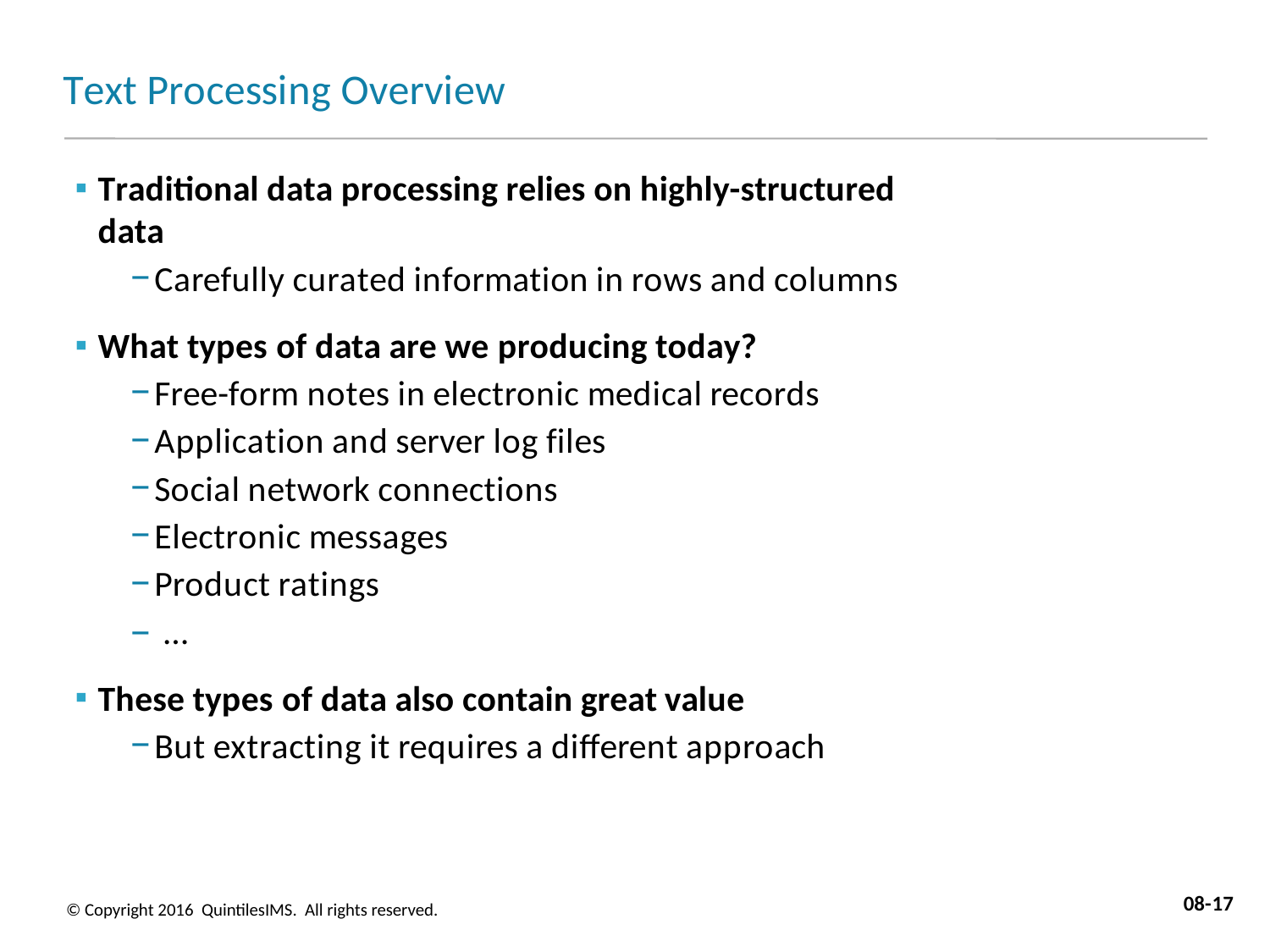

# Text Processing Overview
Traditional data processing relies on highly-structured data
Carefully curated information in rows and columns
What types of data are we producing today?
Free-form notes in electronic medical records
Application and server log files
Social network connections
Electronic messages
Product ratings
– …
These types of data also contain great value
But extracting it requires a different approach
08-17
© Copyright 2016  QuintilesIMS.  All rights reserved.